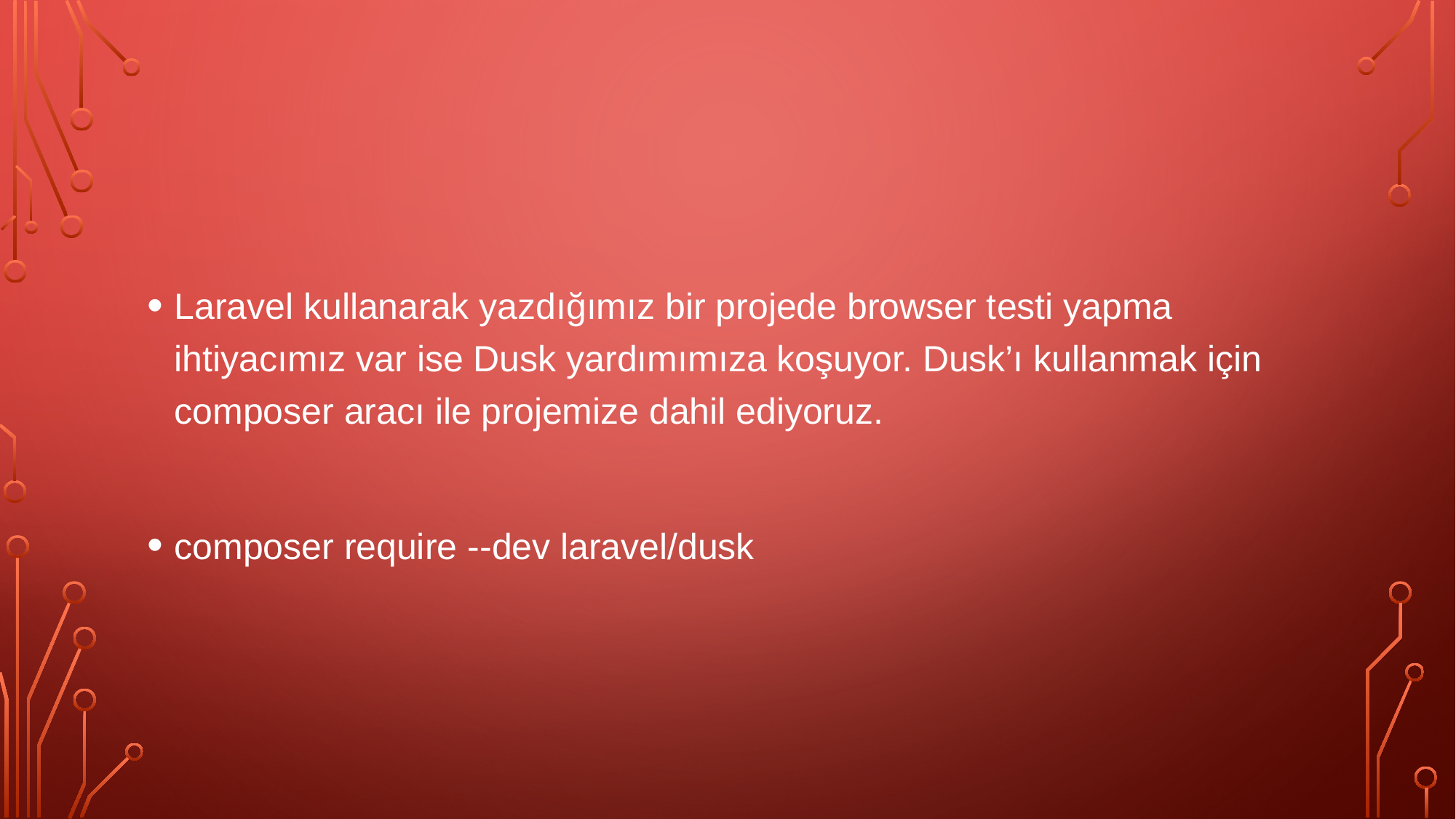

#
Laravel kullanarak yazdığımız bir projede browser testi yapma ihtiyacımız var ise Dusk yardımımıza koşuyor. Dusk’ı kullanmak için composer aracı ile projemize dahil ediyoruz.

composer require --dev laravel/dusk